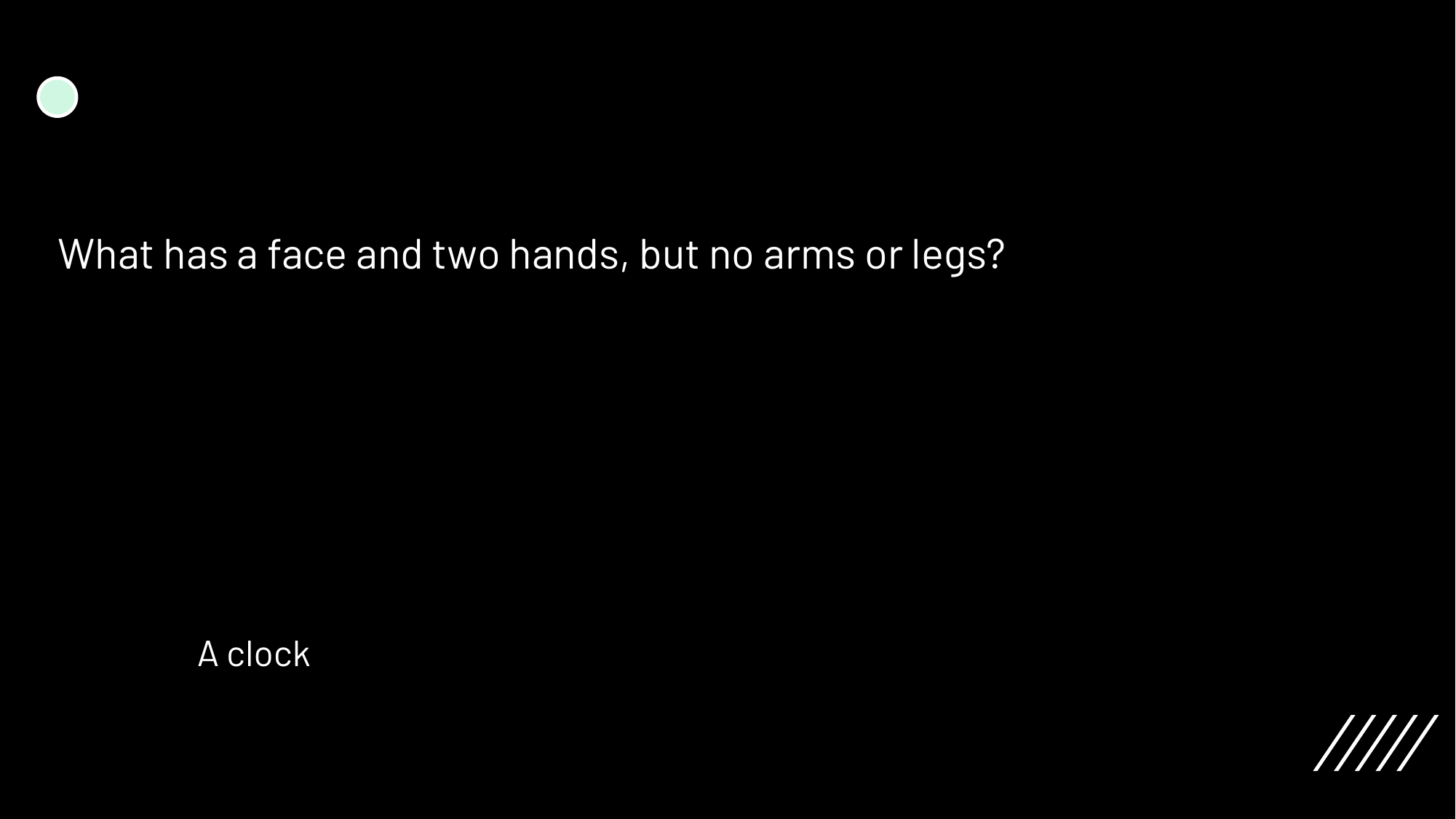

What has a face and two hands, but no arms or legs?

A clock